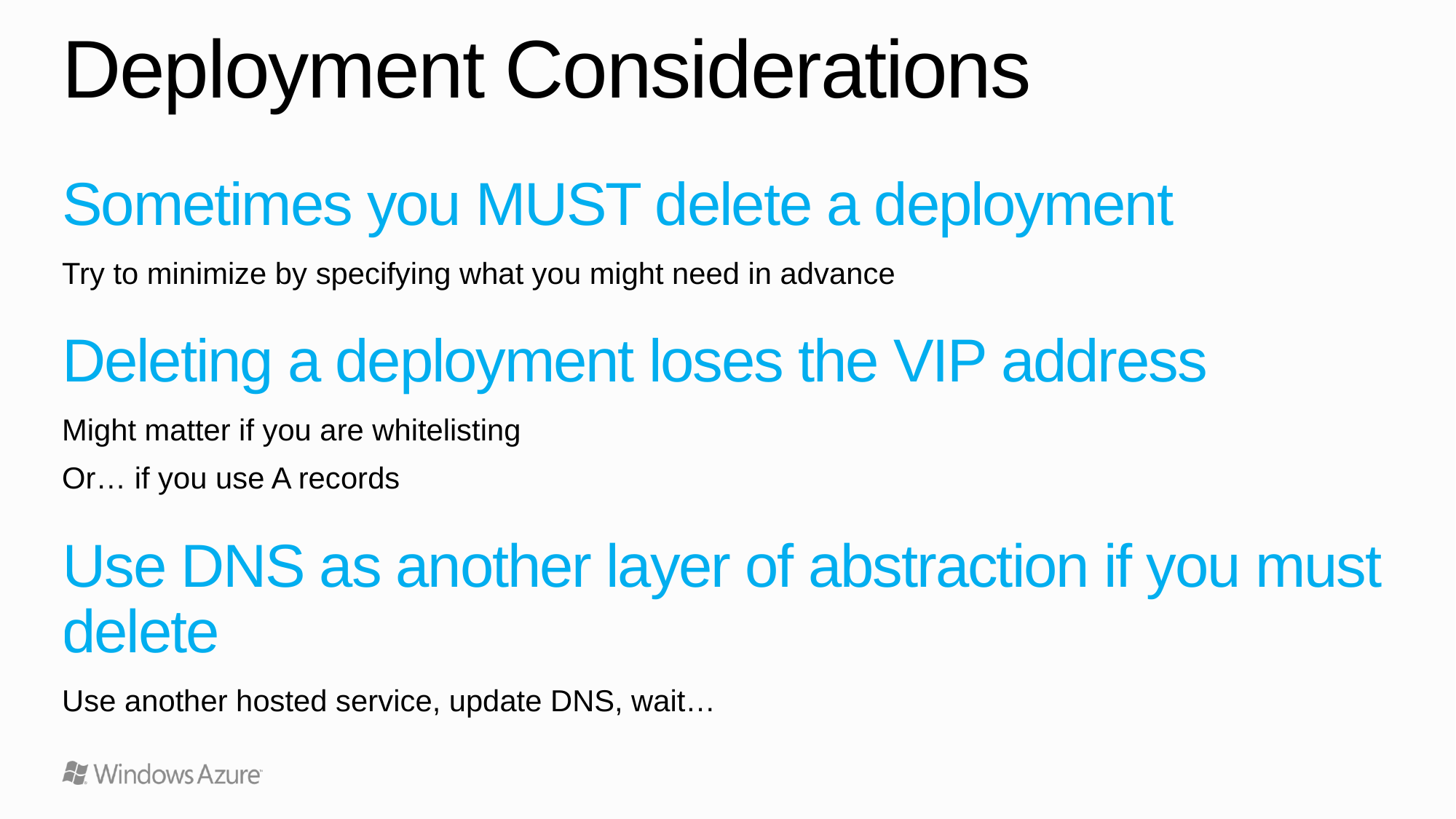

# Deployment Considerations
Sometimes you MUST delete a deployment
Try to minimize by specifying what you might need in advance

Deleting a deployment loses the VIP address
Might matter if you are whitelisting
Or… if you use A records

Use DNS as another layer of abstraction if you must delete
Use another hosted service, update DNS, wait…